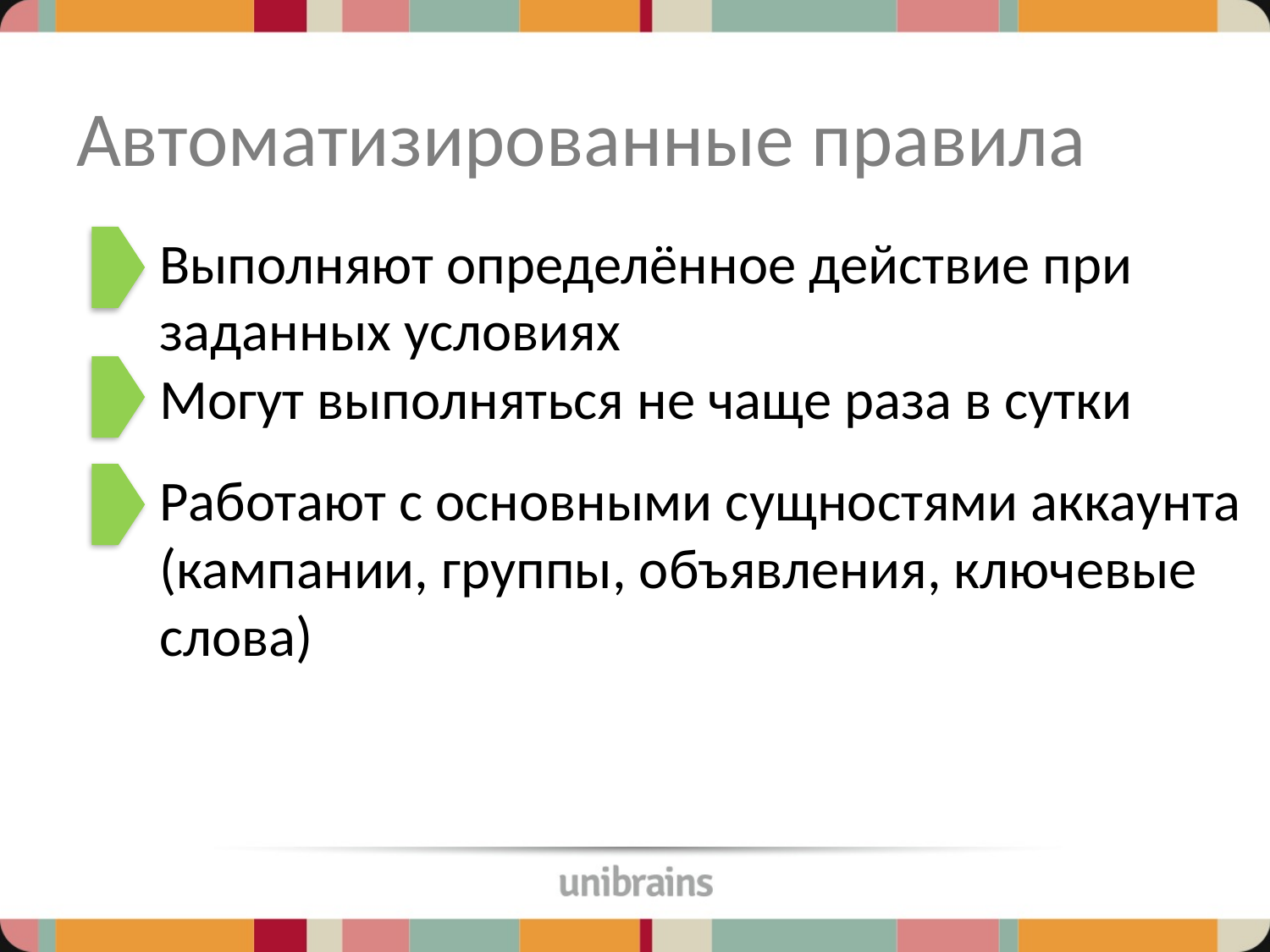

# Автоматизированные правила
Выполняют определённое действие при заданных условиях

Могут выполняться не чаще раза в сутки

Работают с основными сущностями аккаунта (кампании, группы, объявления, ключевые слова)